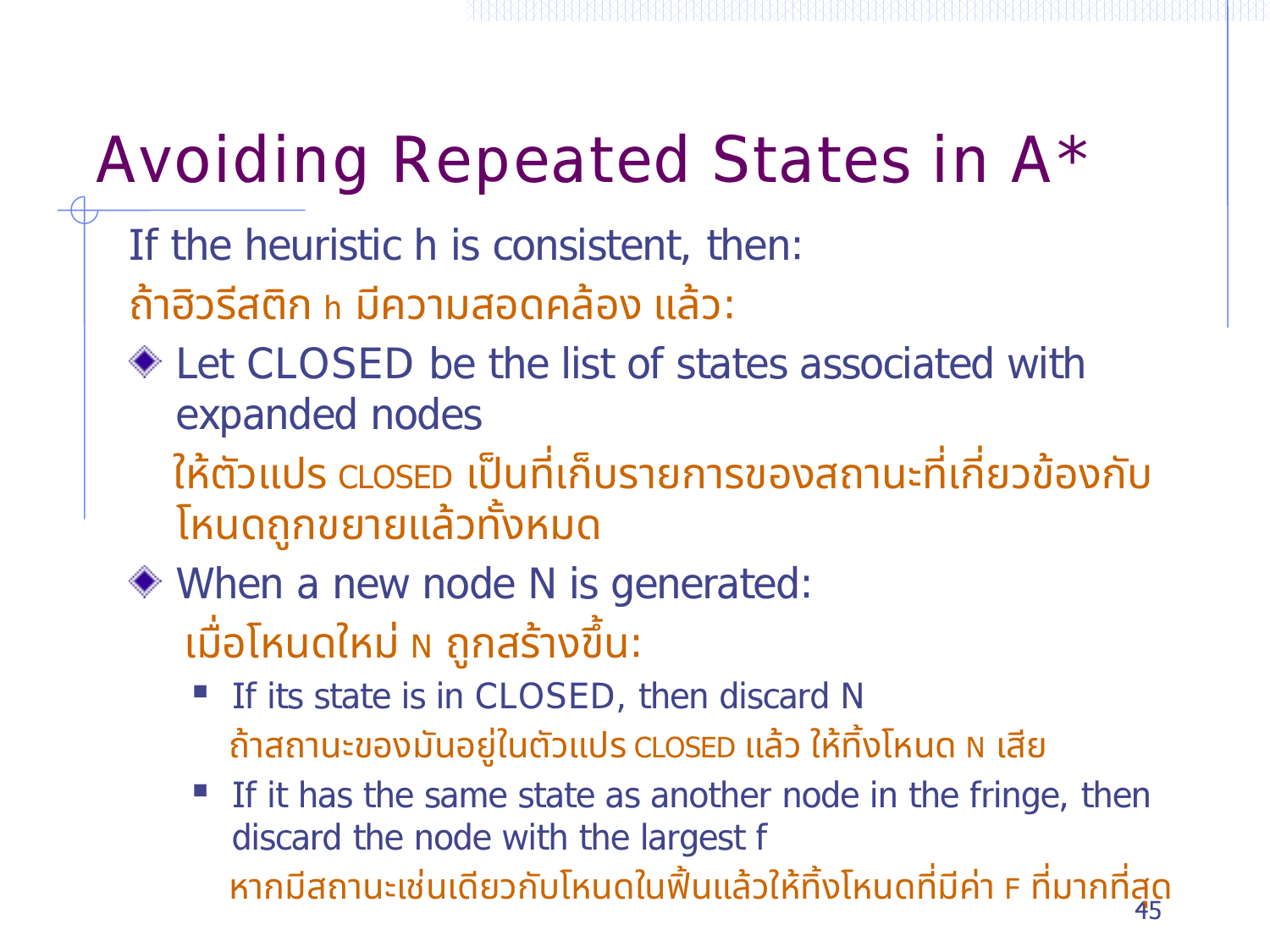

# Avoiding Repeated States in A*
If the heuristic h is consistent, then:
ถ้าฮิวรีสติก h มีความสอดคล้อง แล้ว:
Let CLOSED be the list of states associated with expanded nodes
    ให้ตัวแปร CLOSED เป็นที่เก็บรายการของสถานะที่เกี่ยวข้องกับโหนดถูกขยายแล้วทั้งหมด
When a new node N is generated:
     เมื่อโหนดใหม่ N ถูกสร้างขึ้น:
If its state is in CLOSED, then discard N
    ถ้าสถานะของมันอยู่ในตัวแปร CLOSED แล้ว ให้ทิ้งโหนด N เสีย
If it has the same state as another node in the fringe, then discard the node with the largest f
    หากมีสถานะเช่นเดียวกับโหนดในฟิ้นแล้วให้ทิ้งโหนดที่มีค่า F ที่มากที่สุด
45